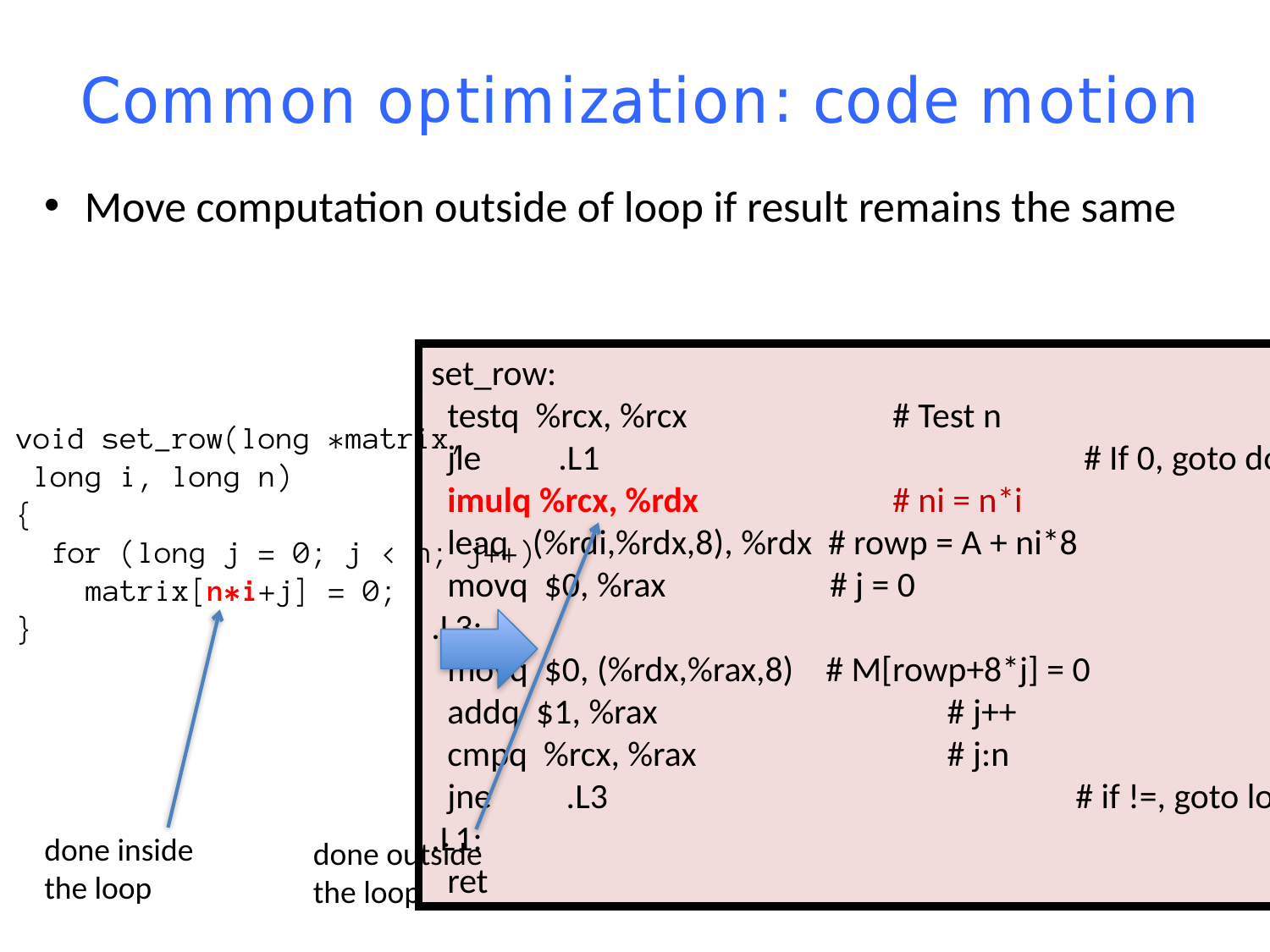

# Common optimization: code motion
Move computation outside of loop if result remains the same
set_row:
  testq  %rcx, %rcx	          # Test n
  jle 	.L1			                  # If 0, goto done
  imulq %rcx, %rdx	          # ni = n*i
  leaq   (%rdi,%rdx,8), %rdx  # rowp = A + ni*8
  movq  $0, %rax	                  # j = 0
.L3:
  movq  $0, (%rdx,%rax,8)    # M[rowp+8*j] = 0
  addq  $1, %rax			 # j++
  cmpq  %rcx, %rax		 # j:n
  jne	 .L3			                 # if !=, goto loop .L3
.L1:
  ret

void set_row(long *matrix,
 long i, long n)
{
  for (long j = 0; j < n; j++)
    matrix[n*i+j] = 0;
}

done outside
the loop
done inside the loop